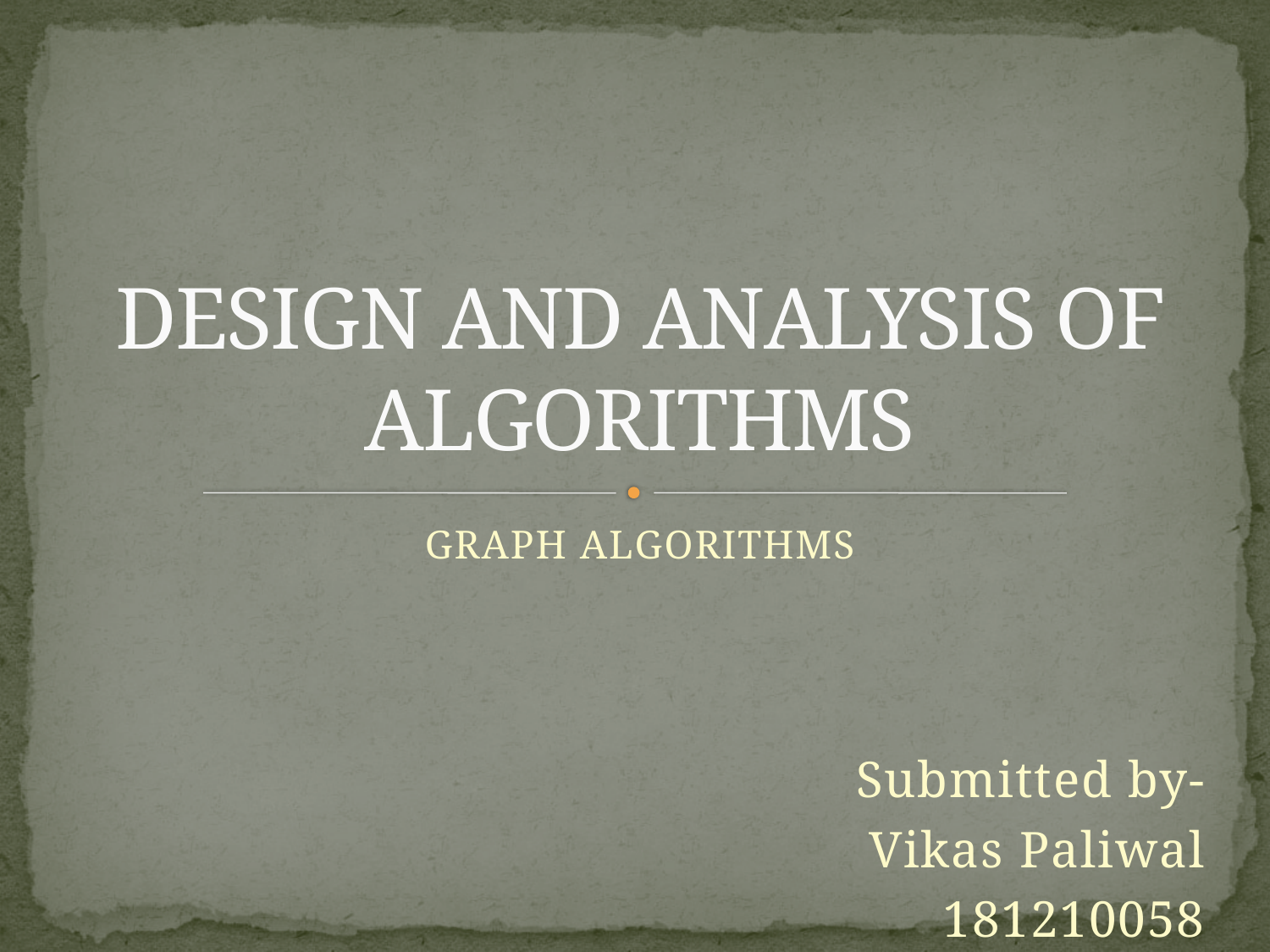

# DESIGN AND ANALYSIS OF ALGORITHMS
GRAPH ALGORITHMS

Submitted by-
Vikas Paliwal
181210058